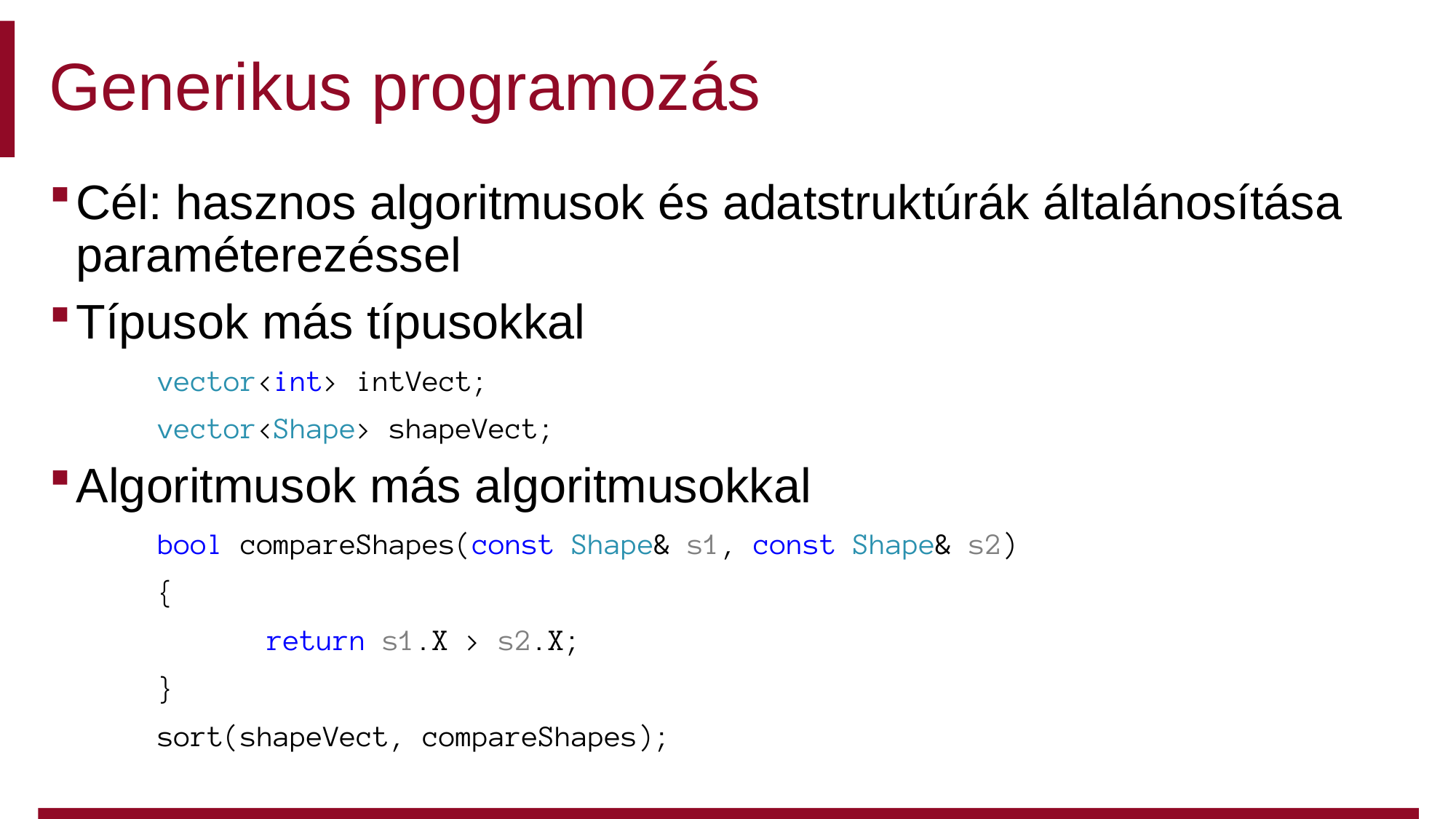

# Generikus programozás
Cél: hasznos algoritmusok és adatstruktúrák általánosítása paraméterezéssel
Típusok más típusokkal
	vector<int> intVect;
	vector<Shape> shapeVect;
Algoritmusok más algoritmusokkal
	bool compareShapes(const Shape& s1, const Shape& s2)
	{
		return s1.X > s2.X;
	}
	sort(shapeVect, compareShapes);